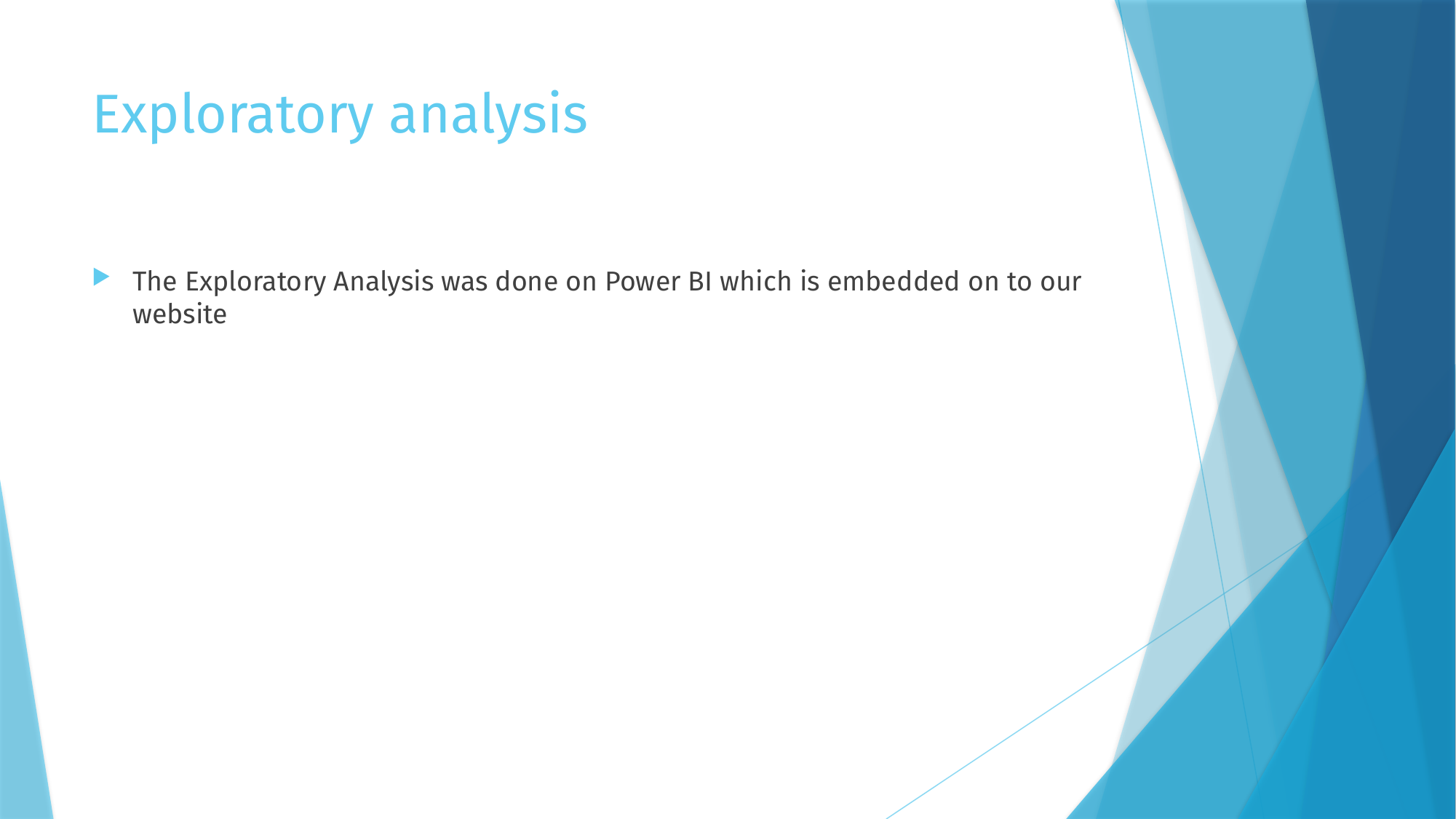

# Exploratory analysis
The Exploratory Analysis was done on Power BI which is embedded on to our website